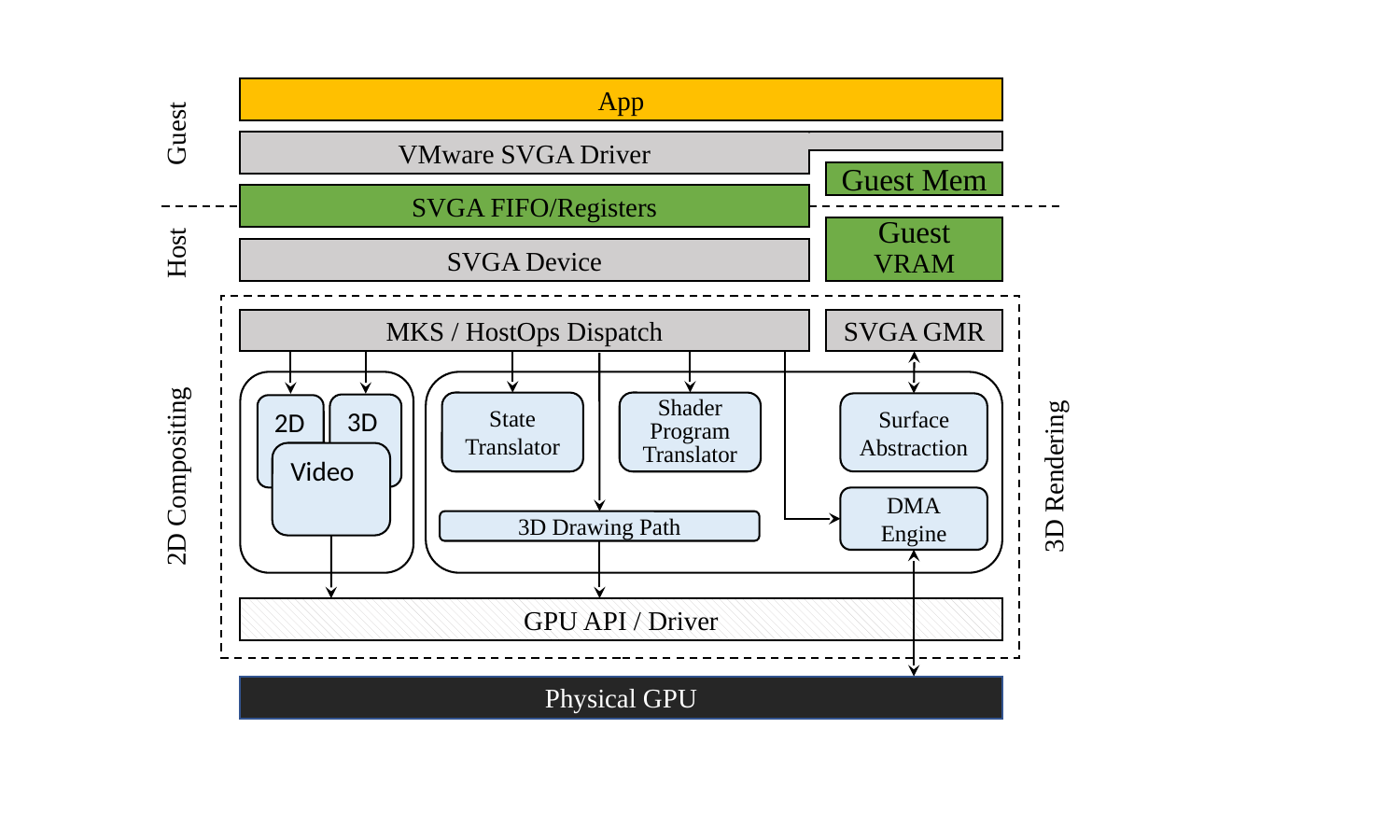

App
Guest
VMware SVGA Driver

Guest Mem
   SVGA FIFO/Registers
Guest VRAM
Host
SVGA Device

MKS / HostOps Dispatch
SVGA GMR

State
Translator
Shader Program Translator
Surface
Abstraction
3D
2D
Video
2D Compositing
3D Rendering
DMA
Engine
3D Drawing Path
GPU API / Driver
Physical GPU